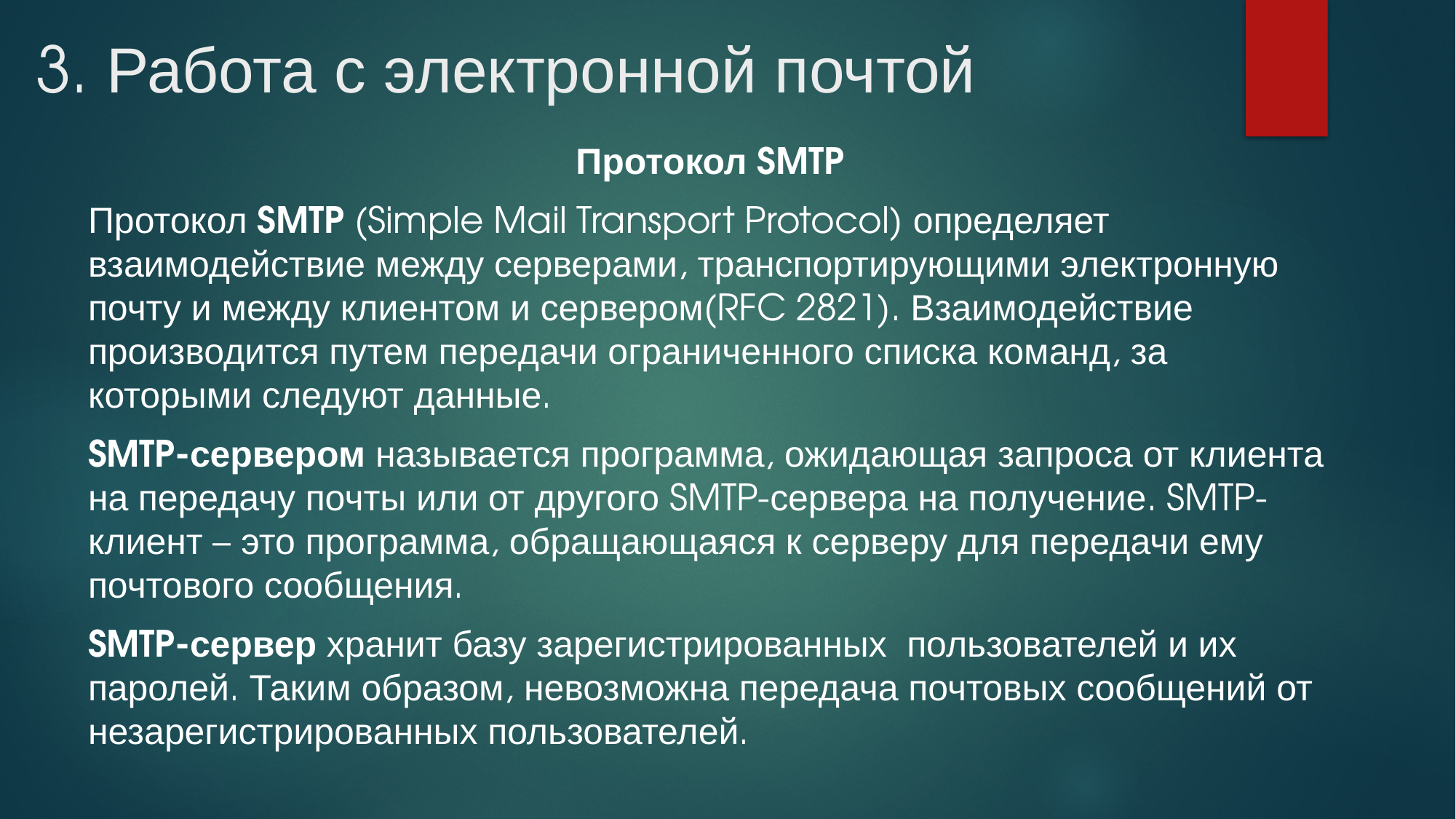

# 3. Работа с электронной почтой
Протокол SMTP
Протокол SMTP (Simple Mail Transport Protocol) определяет взаимодействие между серверами, транспортирующими электронную почту и между клиентом и сервером(RFC 2821). Взаимодействие производится путем передачи ограниченного списка команд, за которыми следуют данные.
SMTP-сервером называется программа, ожидающая запроса от клиента на передачу почты или от другого SMTP-сервера на получение. SMTP-клиент – это программа, обращающаяся к серверу для передачи ему почтового сообщения.
SMTP-сервер хранит базу зарегистрированных  пользователей и их паролей. Таким образом, невозможна передача почтовых сообщений от незарегистрированных пользователей.